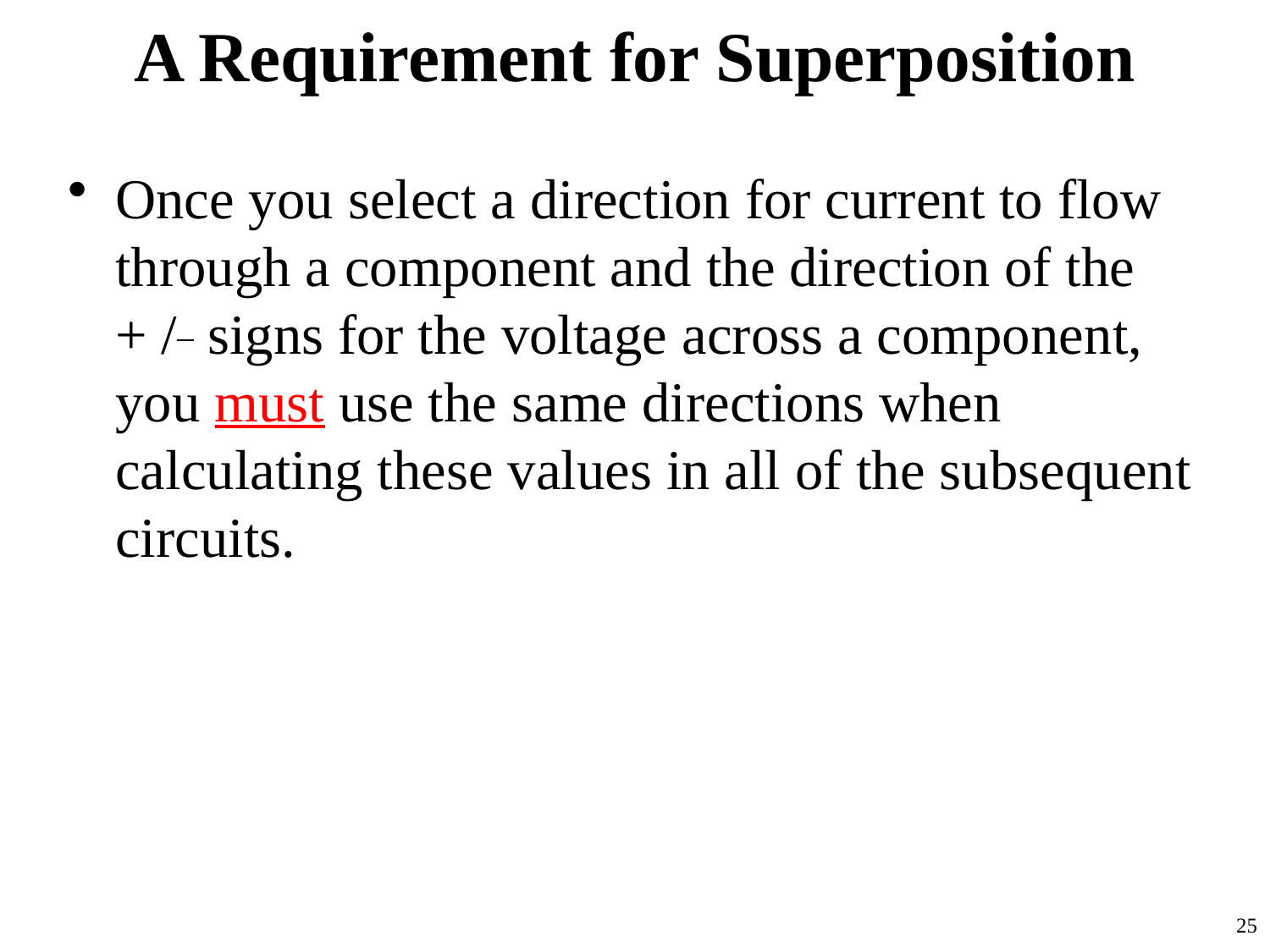

# A Requirement for Superposition
Once you select a direction for current to flow through a component and the direction of the + /_ signs for the voltage across a component, you must use the same directions when calculating these values in all of the subsequent circuits.
25